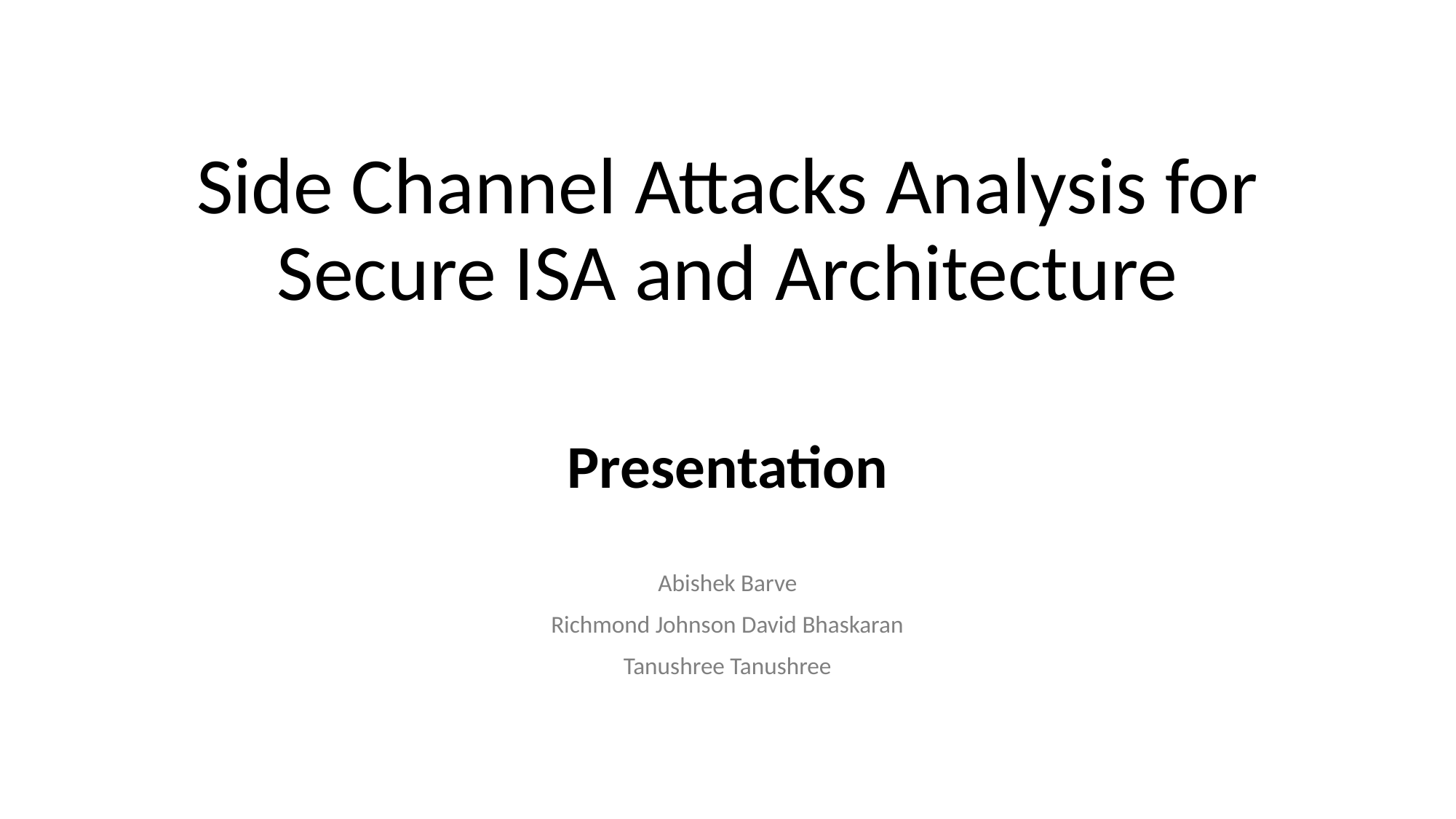

# Side Channel Attacks Analysis for Secure ISA and Architecture
Presentation

Abishek Barve
Richmond Johnson David Bhaskaran
Tanushree Tanushree